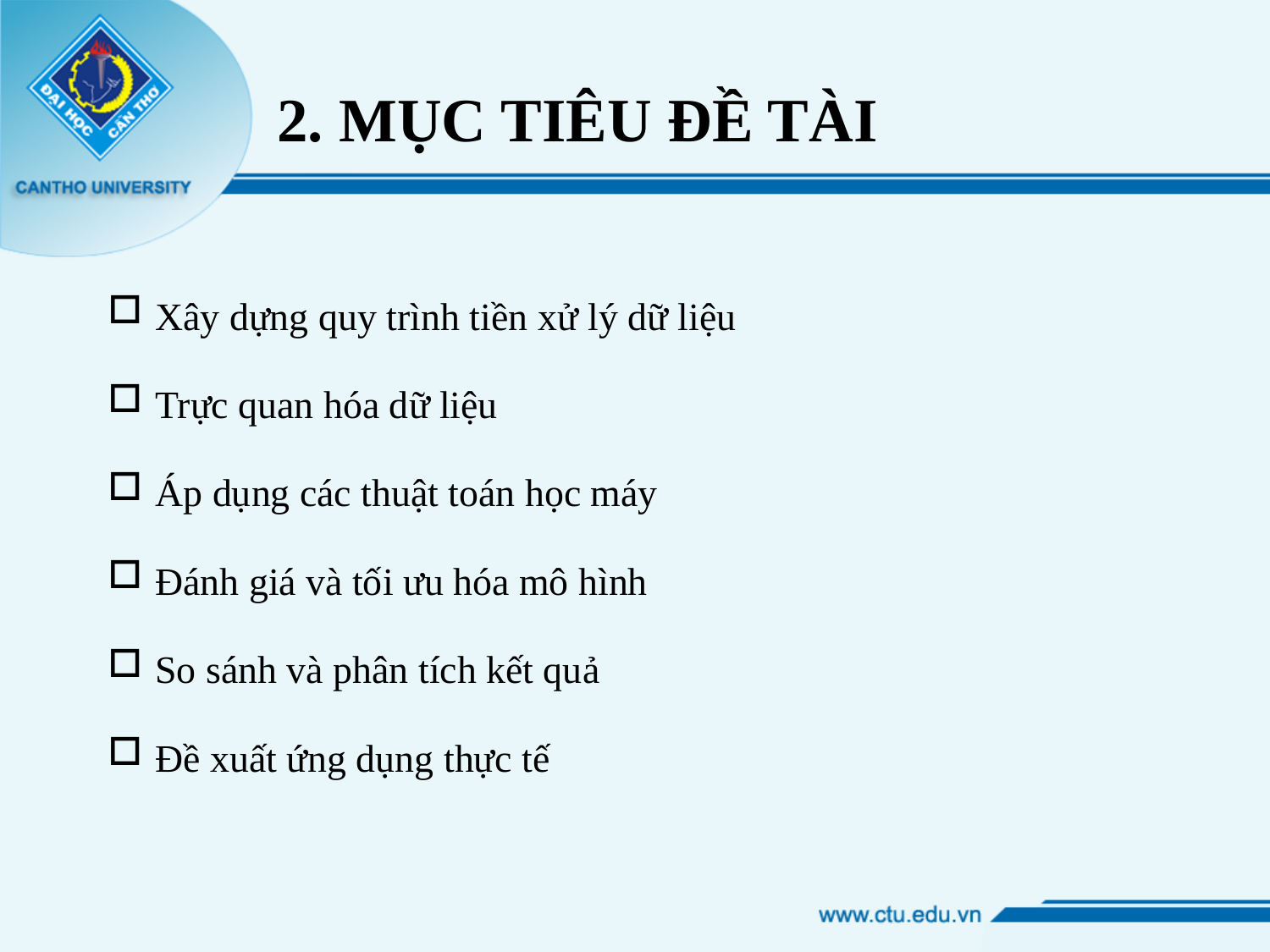

2. MỤC TIÊU ĐỀ TÀI
Xây dựng quy trình tiền xử lý dữ liệu
Trực quan hóa dữ liệu
Áp dụng các thuật toán học máy
Đánh giá và tối ưu hóa mô hình
So sánh và phân tích kết quả
Đề xuất ứng dụng thực tế
5